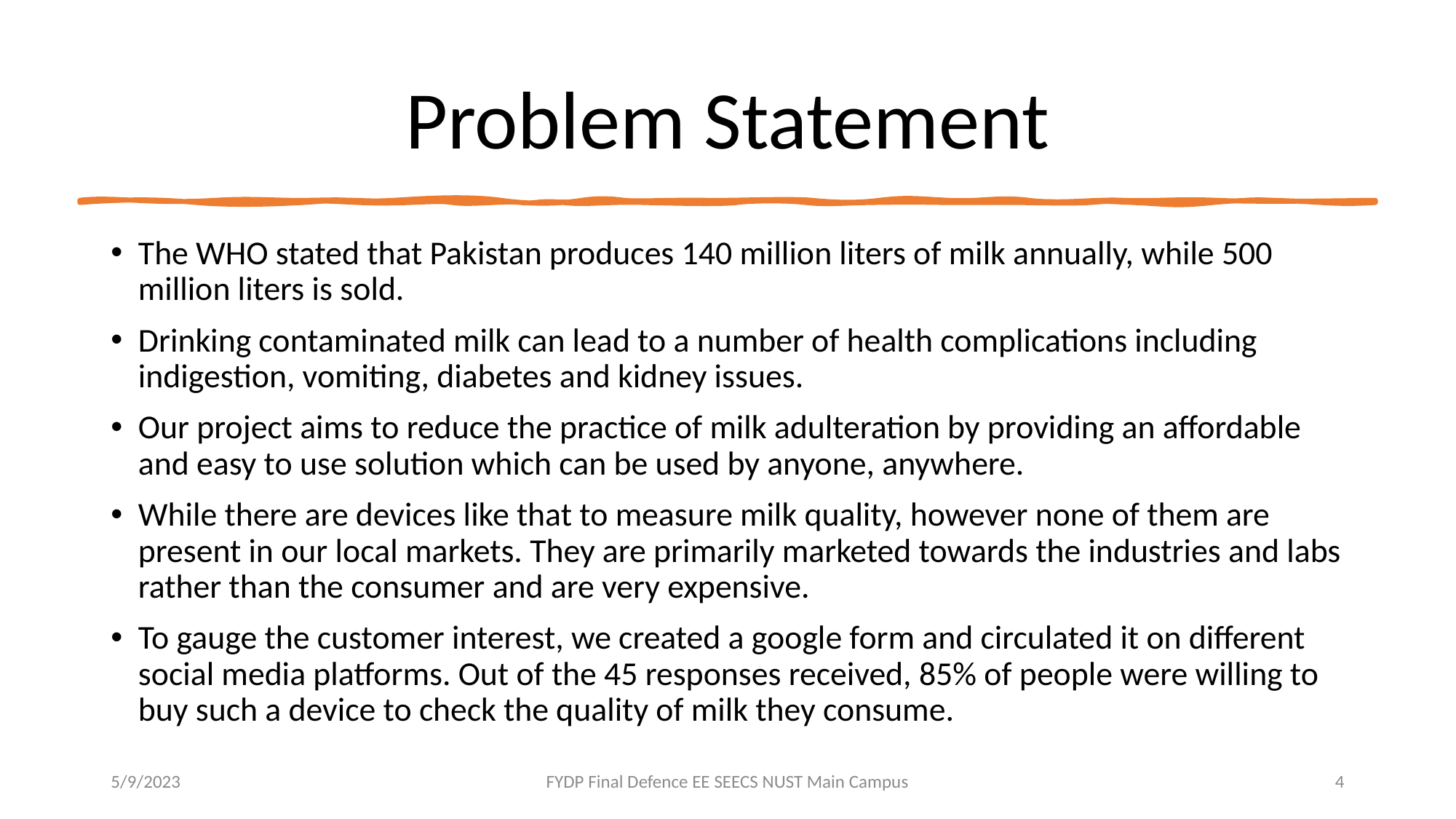

# Problem Statement

The WHO stated that Pakistan produces 140 million liters of milk annually, while 500 million liters is sold.
Drinking contaminated milk can lead to a number of health complications including indigestion, vomiting, diabetes and kidney issues.
Our project aims to reduce the practice of milk adulteration by providing an affordable and easy to use solution which can be used by anyone, anywhere.
While there are devices like that to measure milk quality, however none of them are present in our local markets. They are primarily marketed towards the industries and labs rather than the consumer and are very expensive.
To gauge the customer interest, we created a google form and circulated it on different social media platforms. Out of the 45 responses received, 85% of people were willing to buy such a device to check the quality of milk they consume.
5/9/2023
FYDP Final Defence EE SEECS NUST Main Campus
4